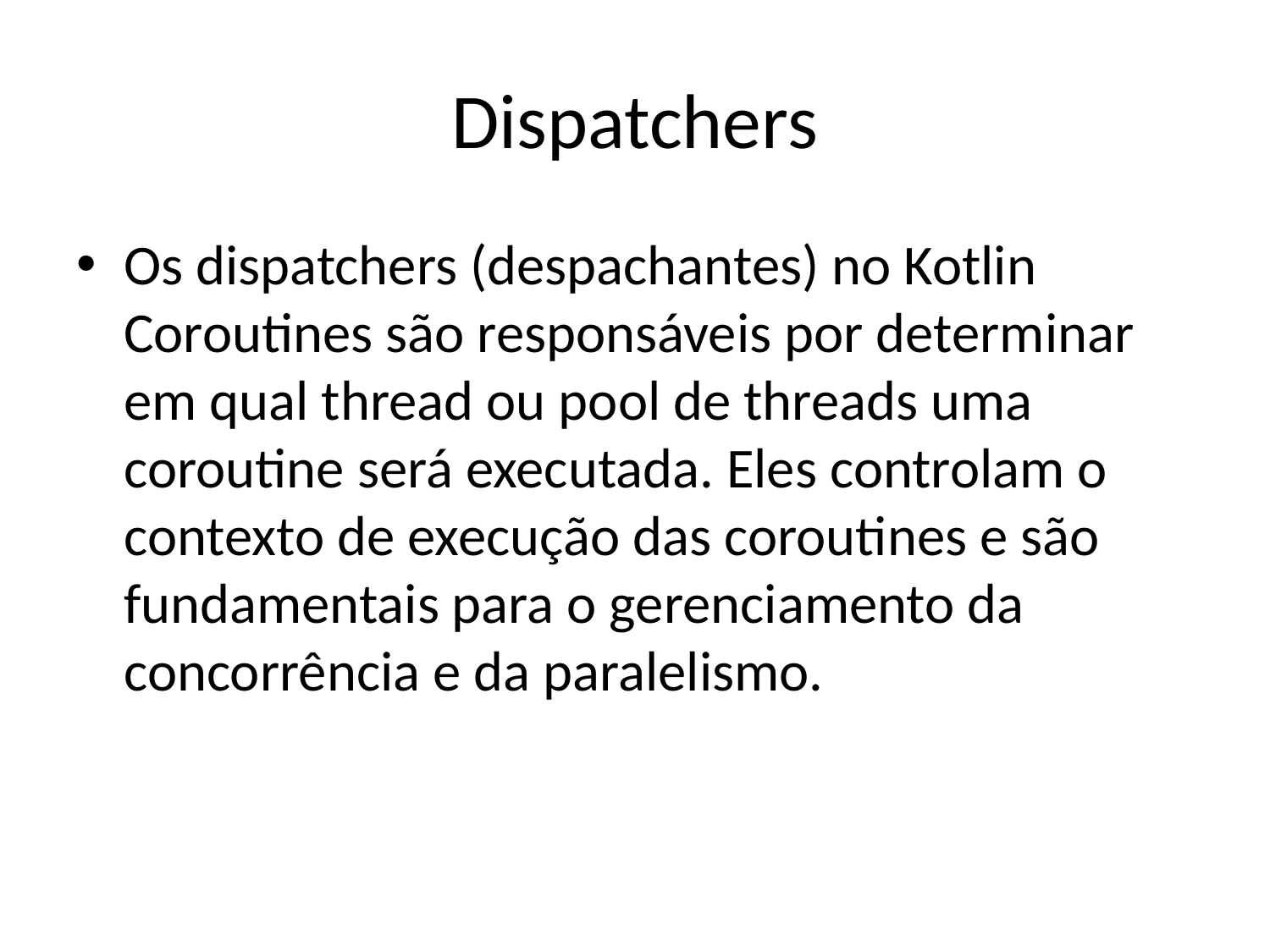

# Dispatchers
Os dispatchers (despachantes) no Kotlin Coroutines são responsáveis por determinar em qual thread ou pool de threads uma coroutine será executada. Eles controlam o contexto de execução das coroutines e são fundamentais para o gerenciamento da concorrência e da paralelismo.